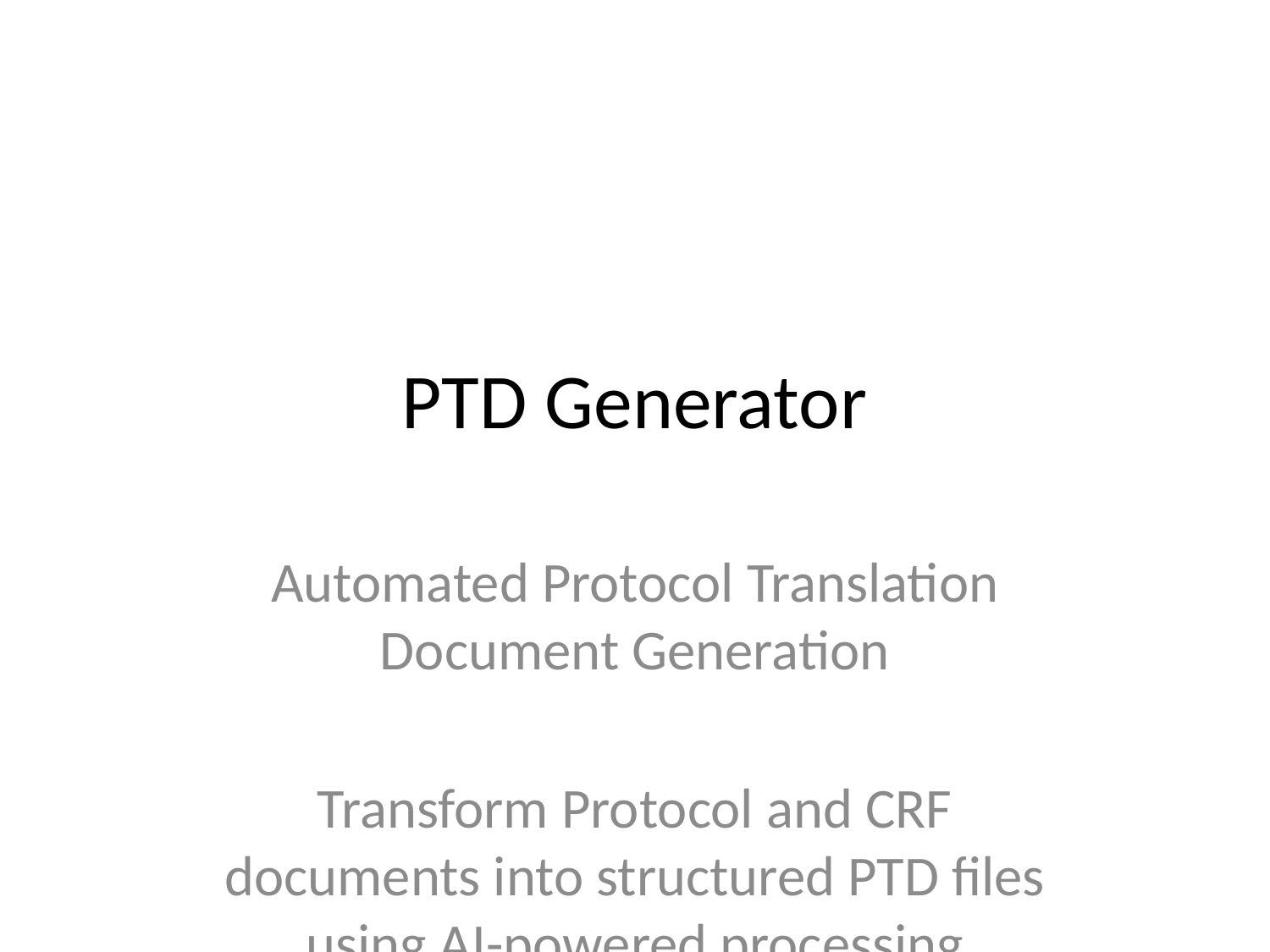

# PTD Generator
Automated Protocol Translation Document Generation

Transform Protocol and CRF documents into structured PTD files using AI-powered processing